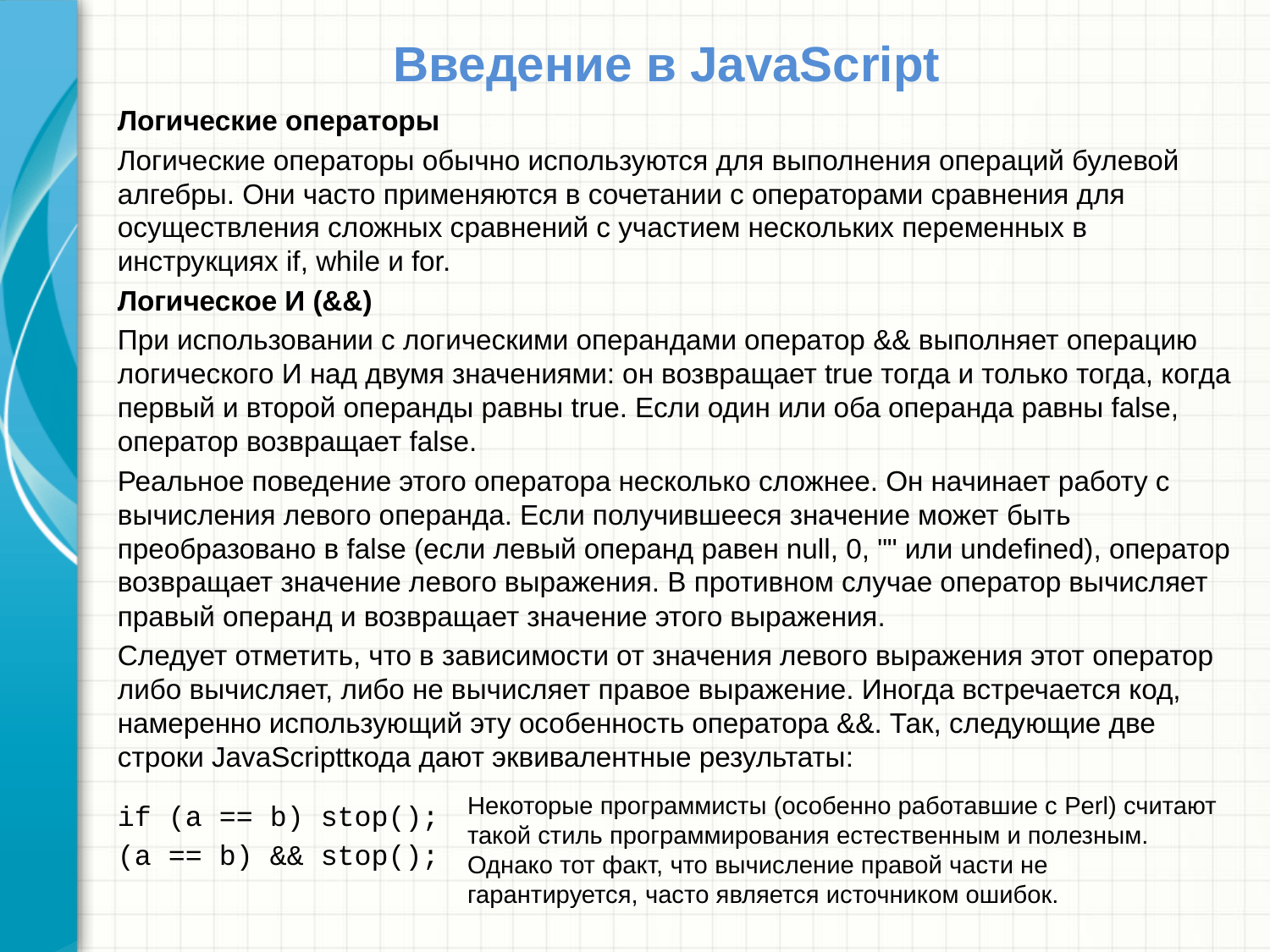

# Введение в JavaScript
Логические операторы
Логические операторы обычно используются для выполнения операций булевой алгебры. Они часто применяются в сочетании с операторами сравнения для осуществления сложных сравнений с участием нескольких переменных в инструкциях if, while и for.
Логическое И (&&)
При использовании с логическими операндами оператор && выполняет операцию логического И над двумя значениями: он возвращает true тогда и только тогда, когда первый и второй операнды равны true. Если один или оба операнда равны false, оператор возвращает false.
Реальное поведение этого оператора несколько сложнее. Он начинает работу с вычисления левого операнда. Если получившееся значение может быть преобразовано в false (если левый операнд равен null, 0, "" или undefined), оператор возвращает значение левого выражения. В противном случае оператор вычисляет правый операнд и возвращает значение этого выражения.
Следует отметить, что в зависимости от значения левого выражения этот оператор либо вычисляет, либо не вычисляет правое выражение. Иногда встречается код, намеренно использующий эту особенность оператора &&. Так, следующие две строки JavaScripttкода дают эквивалентные результаты:

if (a == b) stop();
(a == b) && stop();
Некоторые программисты (особенно работавшие с Perl) считают такой стиль программирования естественным и полезным. Однако тот факт, что вычисление правой части не гарантируется, часто является источником ошибок.